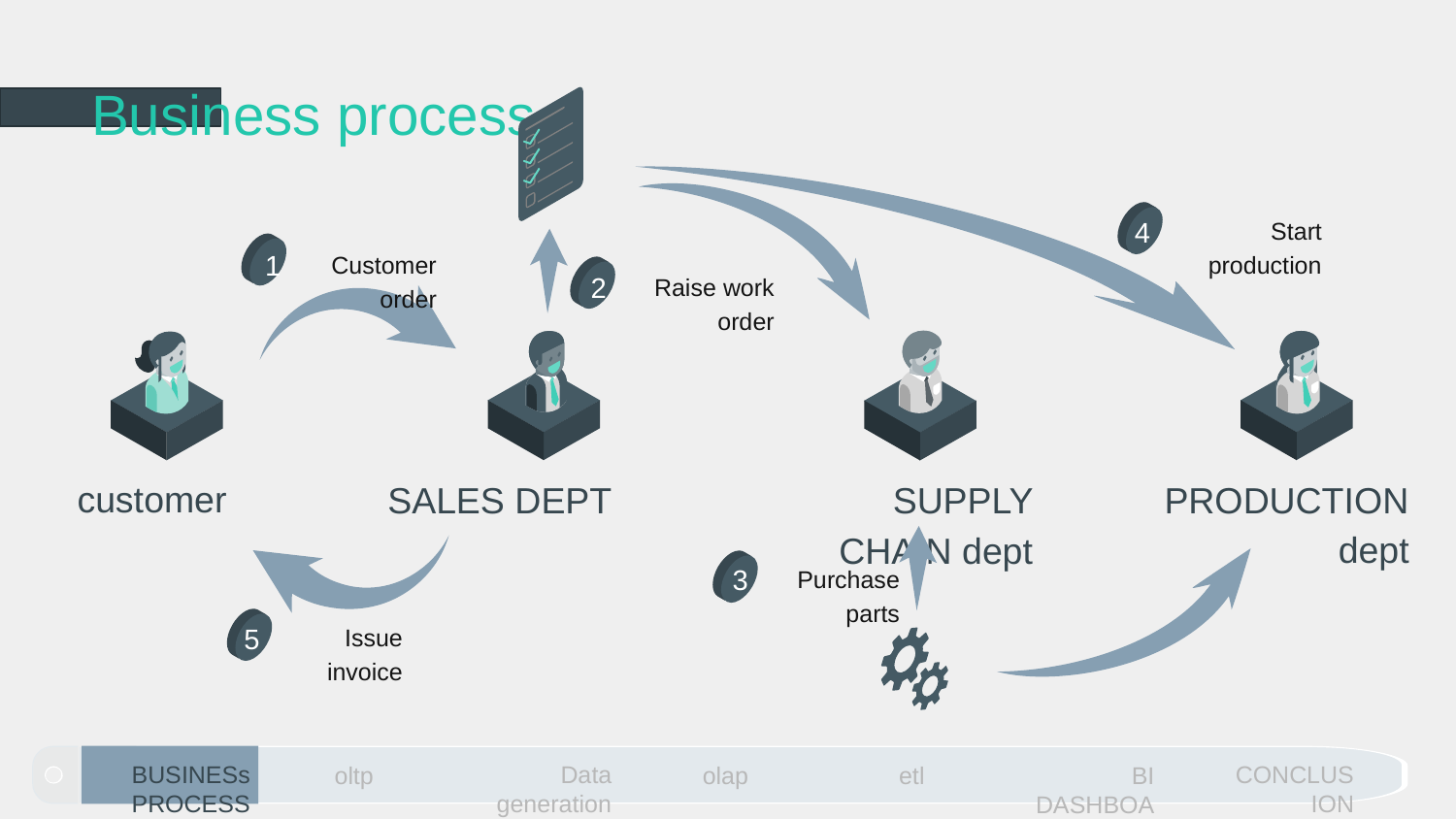

# Business process

4

Start production

1
Customer order

2

Raise work order

customer
SALES DEPT
PRODUCTION dept
SUPPLY CHAIN dept

3

Purchase parts

5

Issue invoice

Data generation
BUSINESs PROCESS
CONCLUSION
etl
BI DASHBOARD
oltp

olap